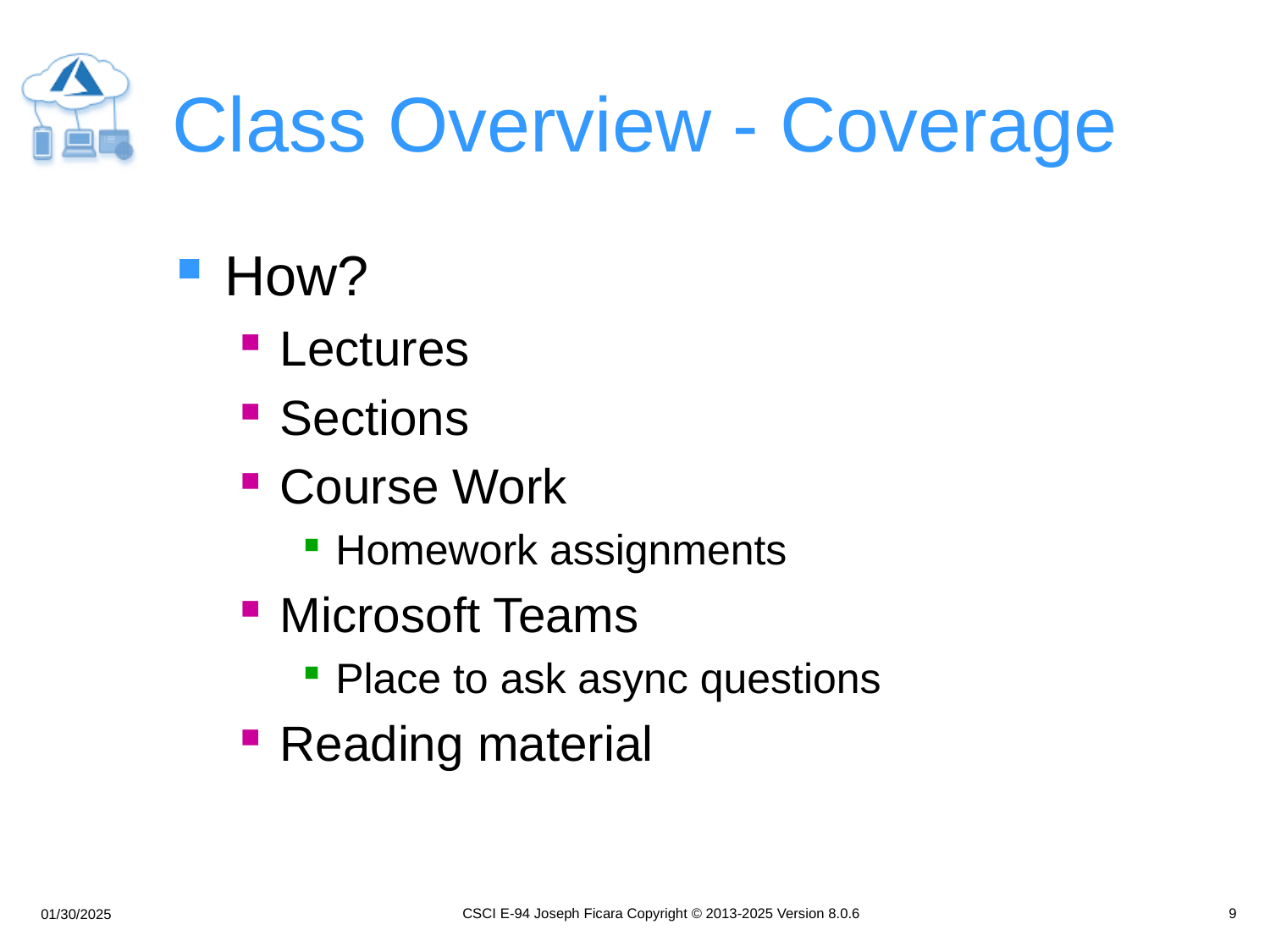

# Class Overview - Coverage
How?
Lectures
Sections
Course Work
Homework assignments
Microsoft Teams
Place to ask async questions
Reading material

CSCI E-94 Joseph Ficara Copyright © 2013-2025 Version 8.0.6
9
01/30/2025